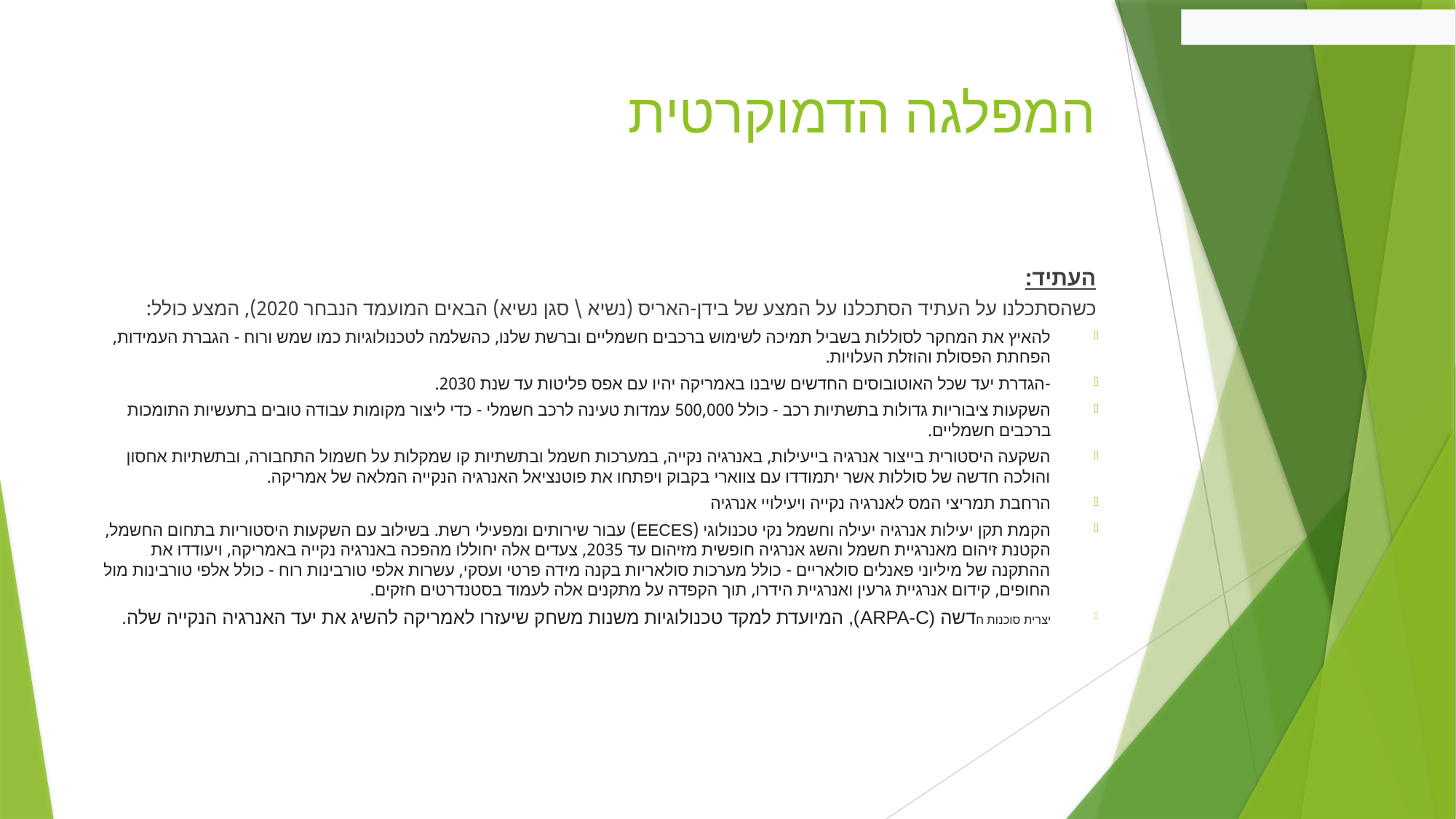

# המפלגה הדמוקרטית
העתיד:
כשהסתכלנו על העתיד הסתכלנו על המצע של בידן-האריס (נשיא \ סגן נשיא) הבאים המועמד הנבחר 2020), המצע כולל:
להאיץ את המחקר לסוללות בשביל תמיכה לשימוש ברכבים חשמליים וברשת שלנו, כהשלמה לטכנולוגיות כמו שמש ורוח - הגברת העמידות, הפחתת הפסולת והוזלת העלויות.
-הגדרת יעד שכל האוטובוסים החדשים שיבנו באמריקה יהיו עם אפס פליטות עד שנת 2030.
השקעות ציבוריות גדולות בתשתיות רכב - כולל 500,000 עמדות טעינה לרכב חשמלי - כדי ליצור מקומות עבודה טובים בתעשיות התומכות ברכבים חשמליים.
השקעה היסטורית בייצור אנרגיה בייעילות, באנרגיה נקייה, במערכות חשמל ובתשתיות קו שמקלות על חשמול התחבורה, ובתשתיות אחסון והולכה חדשה של סוללות אשר יתמודדו עם צווארי בקבוק ויפתחו את פוטנציאל האנרגיה הנקייה המלאה של אמריקה.
הרחבת תמריצי המס לאנרגיה נקייה ויעילויי אנרגיה
הקמת תקן יעילות אנרגיה יעילה וחשמל נקי טכנולוגי (EECES) עבור שירותים ומפעילי רשת. בשילוב עם השקעות היסטוריות בתחום החשמל, הקטנת זיהום מאנרגיית חשמל והשג אנרגיה חופשית מזיהום עד 2035, צעדים אלה יחוללו מהפכה באנרגיה נקייה באמריקה, ויעודדו את ההתקנה של מיליוני פאנלים סולאריים - כולל מערכות סולאריות בקנה מידה פרטי ועסקי, עשרות אלפי טורבינות רוח - כולל אלפי טורבינות מול החופים, קידום אנרגיית גרעין ואנרגיית הידרו, תוך הקפדה על מתקנים אלה לעמוד בסטנדרטים חזקים.
יצרית סוכנות חדשה (ARPA-C), המיועדת למקד טכנולוגיות משנות משחק שיעזרו לאמריקה להשיג את יעד האנרגיה הנקייה שלה.